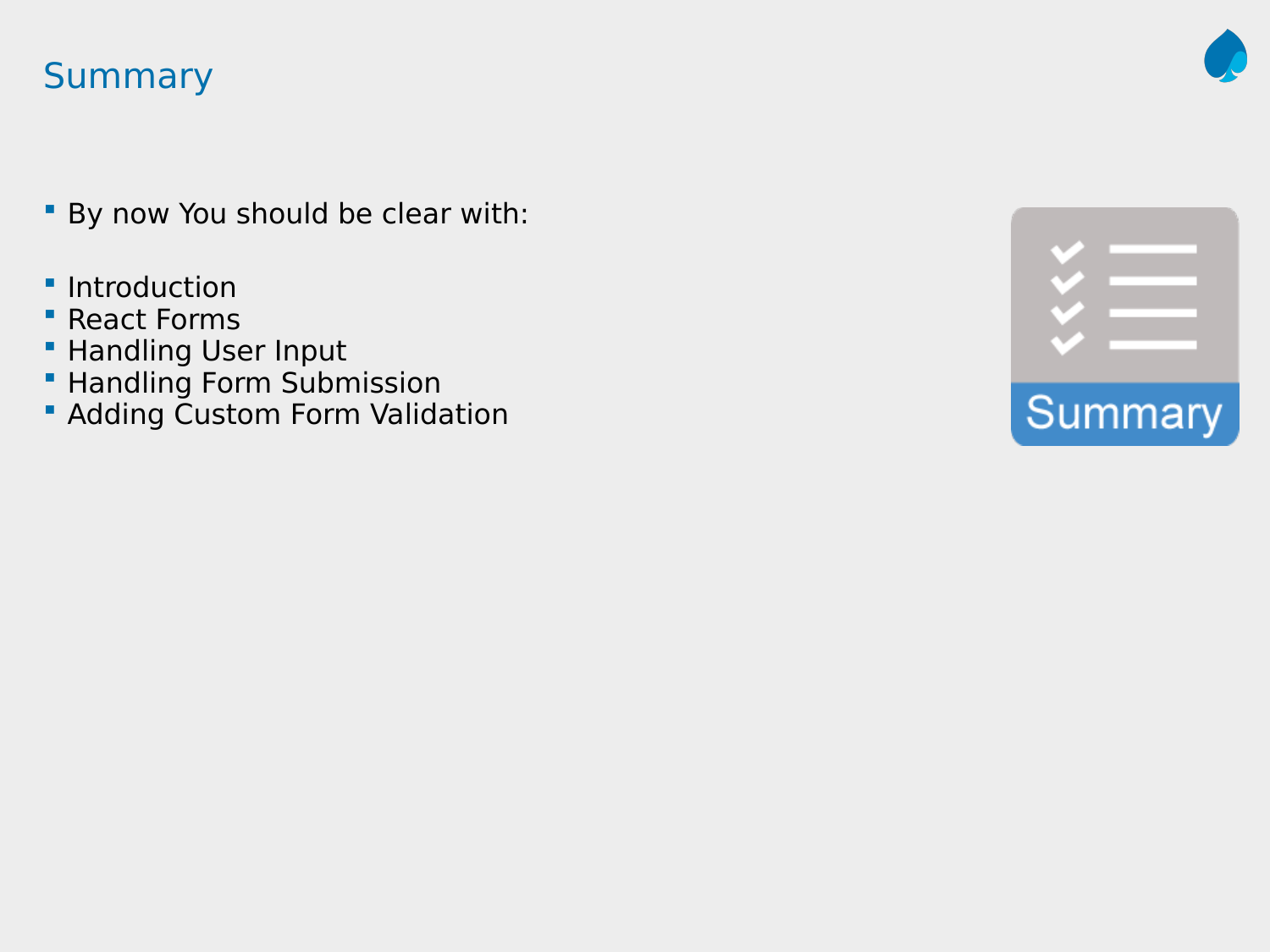

# Summary
By now You should be clear with:

Introduction
React Forms
Handling User Input
Handling Form Submission
Adding Custom Form Validation